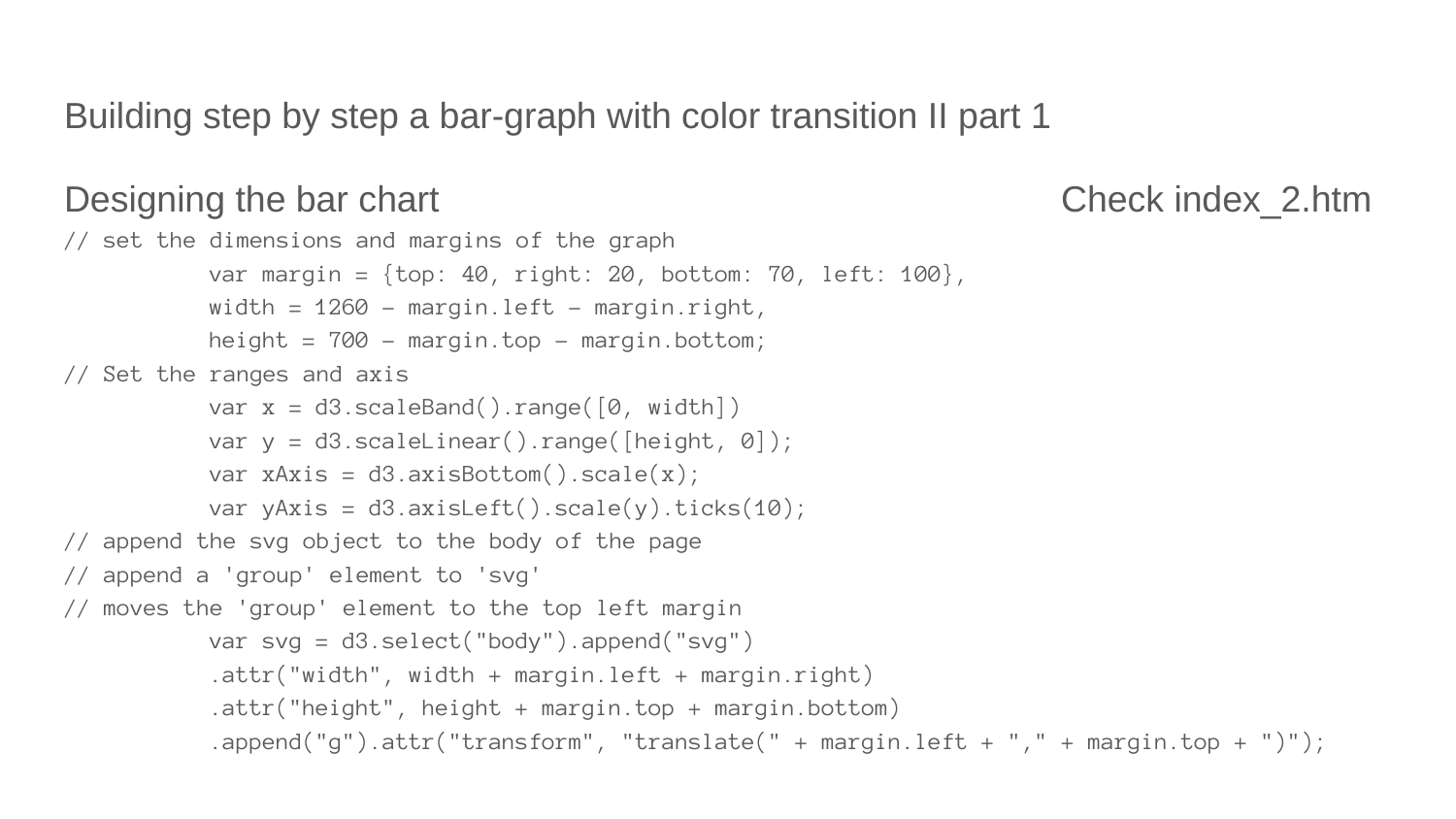

# Building step by step a bar-graph with color transition II part 1

Designing the bar chart
// set the dimensions and margins of the graph
	var margin = {top: 40, right: 20, bottom: 70, left: 100},
	width = 1260 - margin.left - margin.right,
	height = 700 - margin.top - margin.bottom;
// Set the ranges and axis
	var x = d3.scaleBand().range([0, width])
	var y = d3.scaleLinear().range([height, 0]);
	var xAxis = d3.axisBottom().scale(x);
	var yAxis = d3.axisLeft().scale(y).ticks(10);
// append the svg object to the body of the page
// append a 'group' element to 'svg'
// moves the 'group' element to the top left margin
	var svg = d3.select("body").append("svg")
	.attr("width", width + margin.left + margin.right)
	.attr("height", height + margin.top + margin.bottom)
	.append("g").attr("transform", "translate(" + margin.left + "," + margin.top + ")");
Check index_2.htm